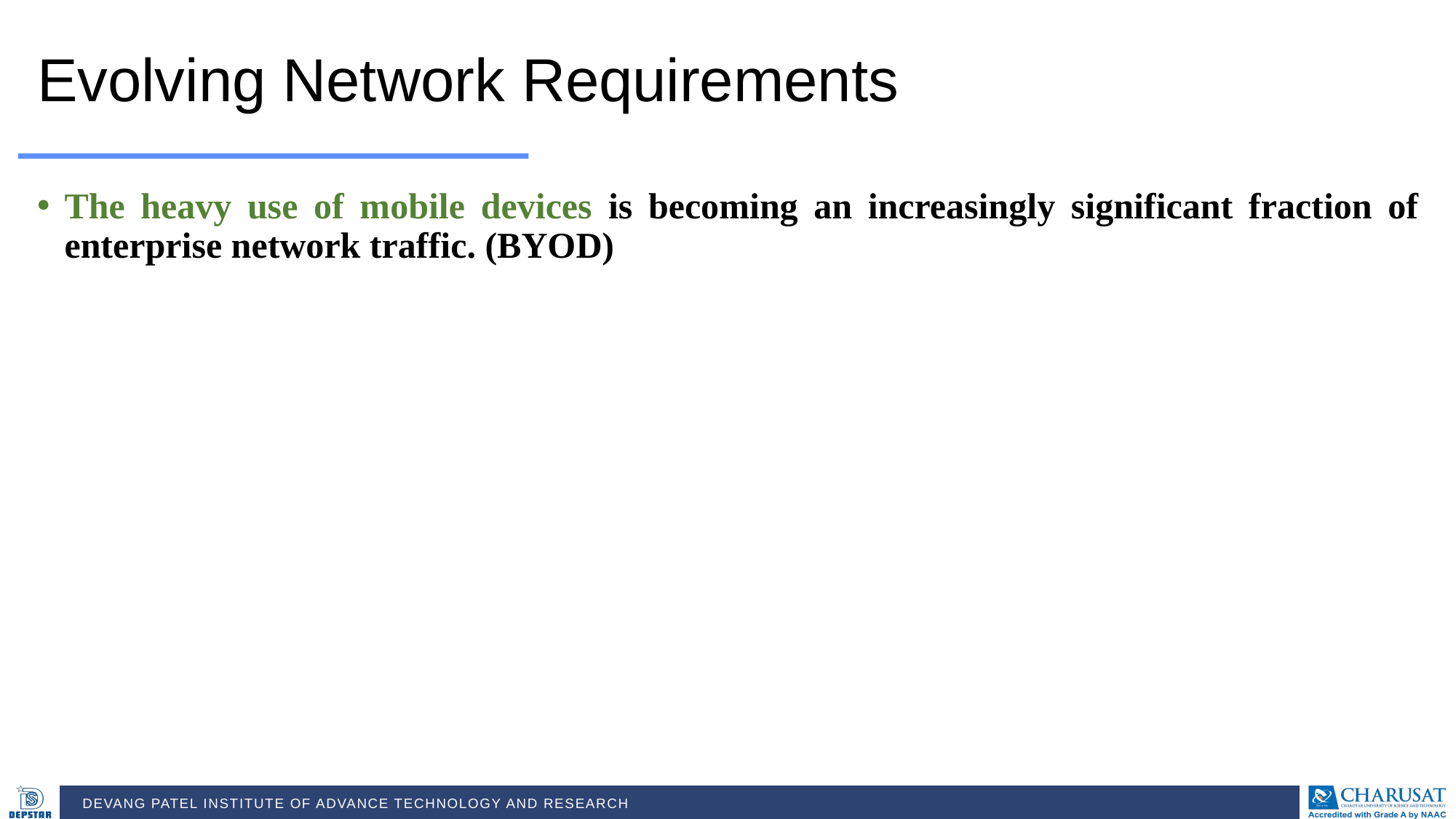

Evolving Network Requirements

The heavy use of mobile devices is becoming an increasingly significant fraction of enterprise network traffic. (BYOD)